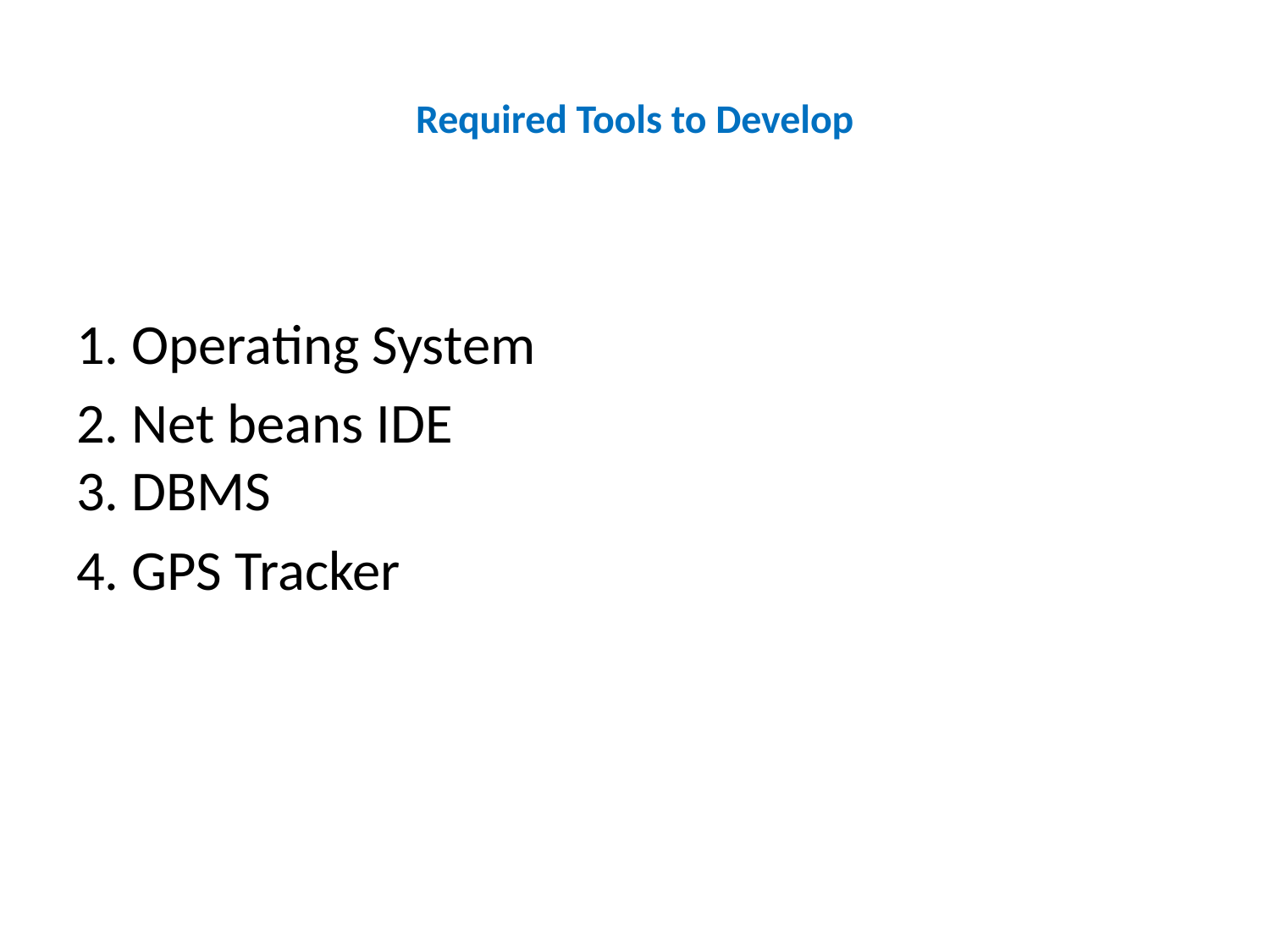

# Required Tools to Develop

1. Operating System
2. Net beans IDE
3. DBMS
4. GPS Tracker